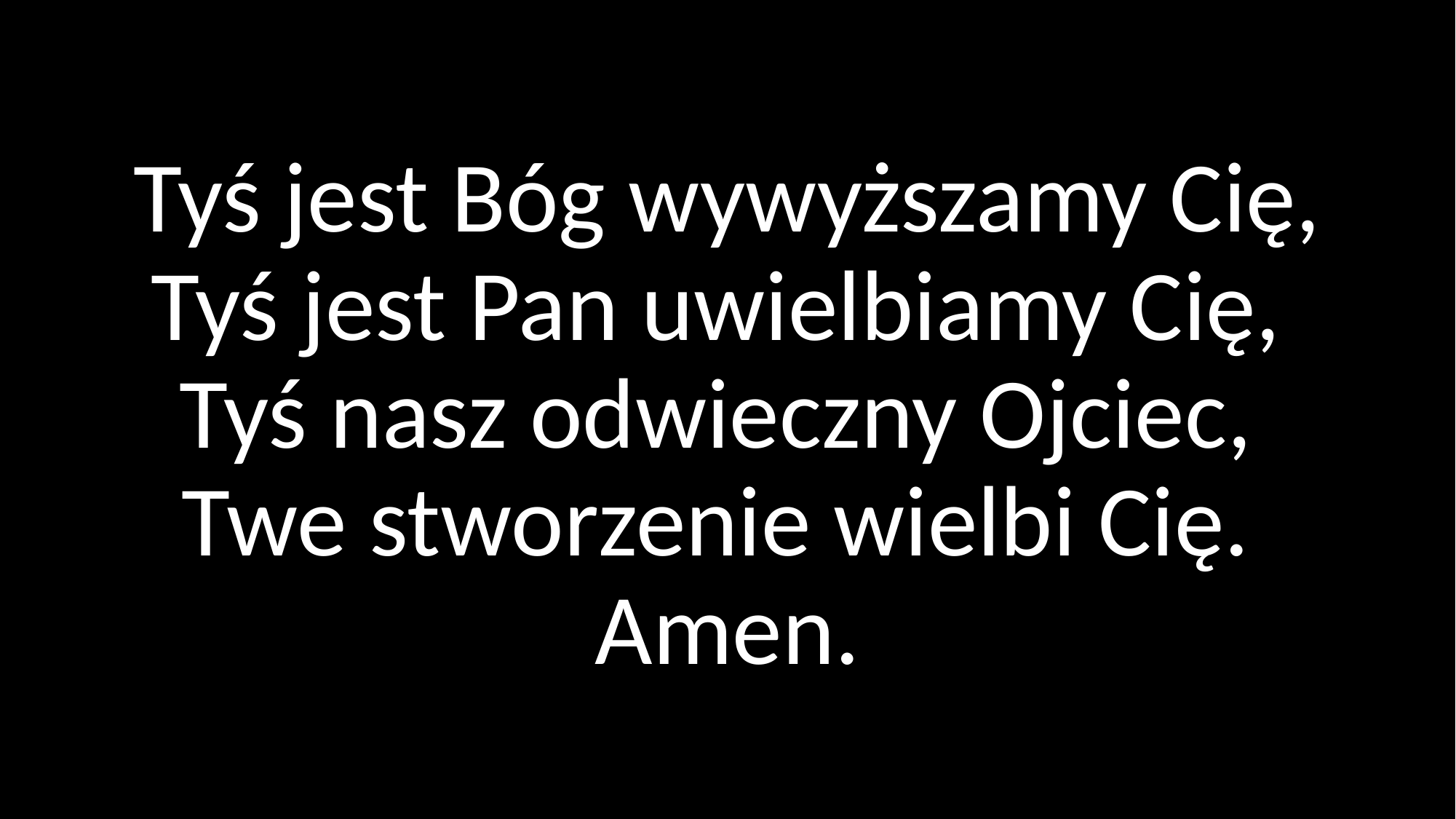

# Tyś jest Bóg wywyższamy Cię, Tyś jest Pan uwielbiamy Cię, Tyś nasz odwieczny Ojciec, Twe stworzenie wielbi Cię. Amen.